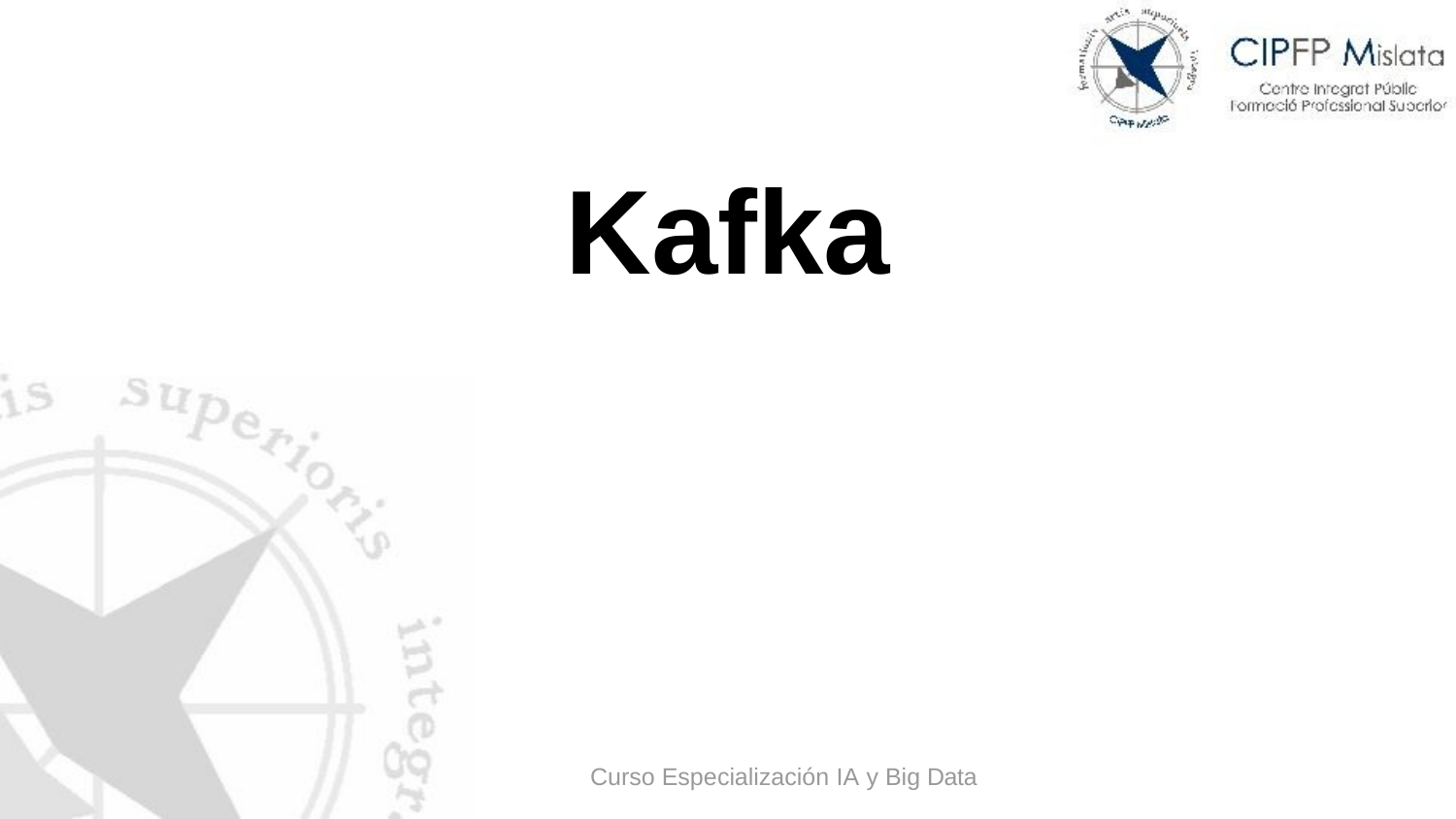

# Kafka
Curso Especialización IA y Big Data